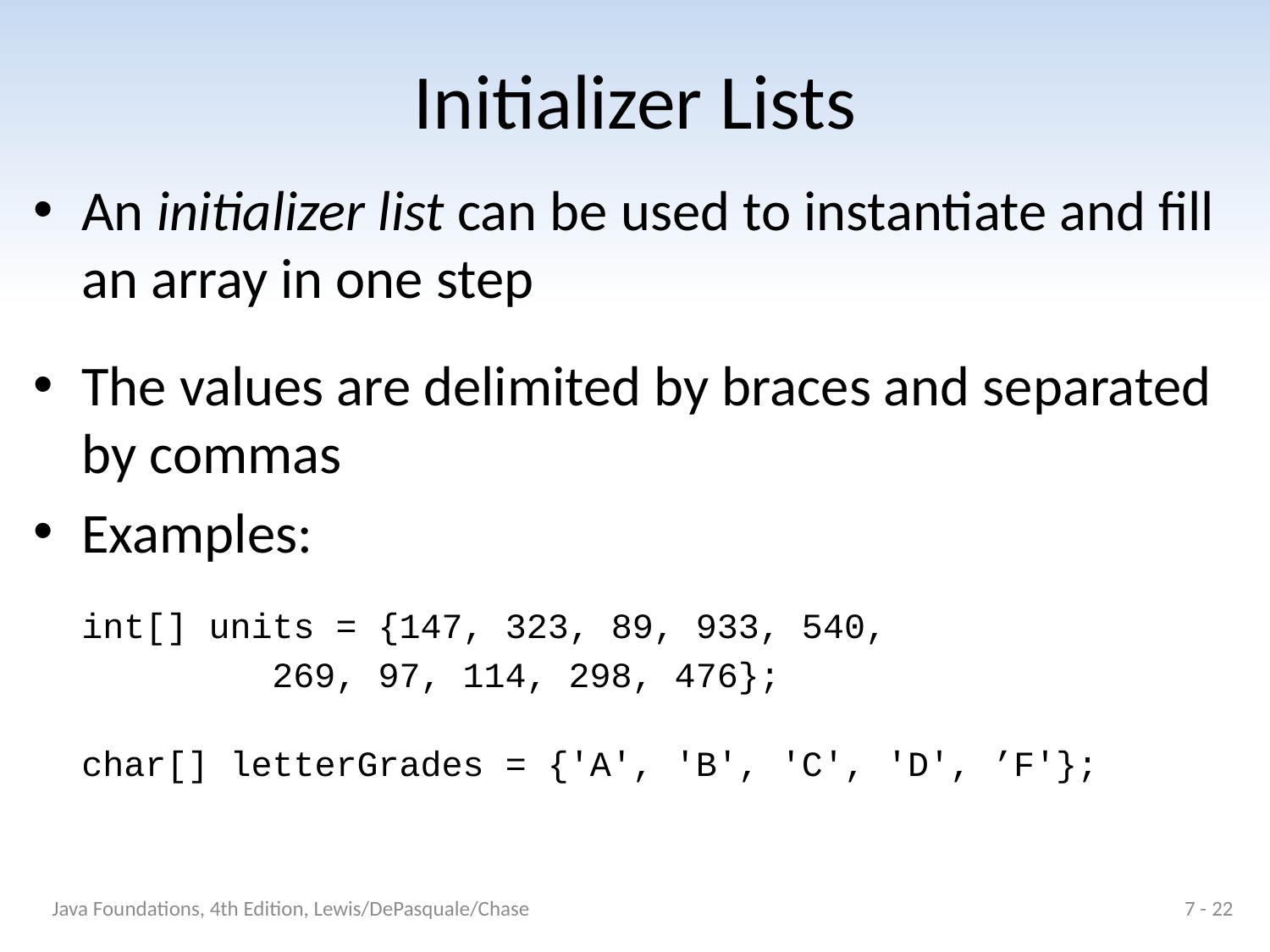

# Initializer Lists
An initializer list can be used to instantiate and fill an array in one step
The values are delimited by braces and separated by commas
Examples:
	int[] units = {147, 323, 89, 933, 540,
	         269, 97, 114, 298, 476};
	char[] letterGrades = {'A', 'B', 'C', 'D', ’F'};

Java Foundations, 4th Edition, Lewis/DePasquale/Chase
7 - 22